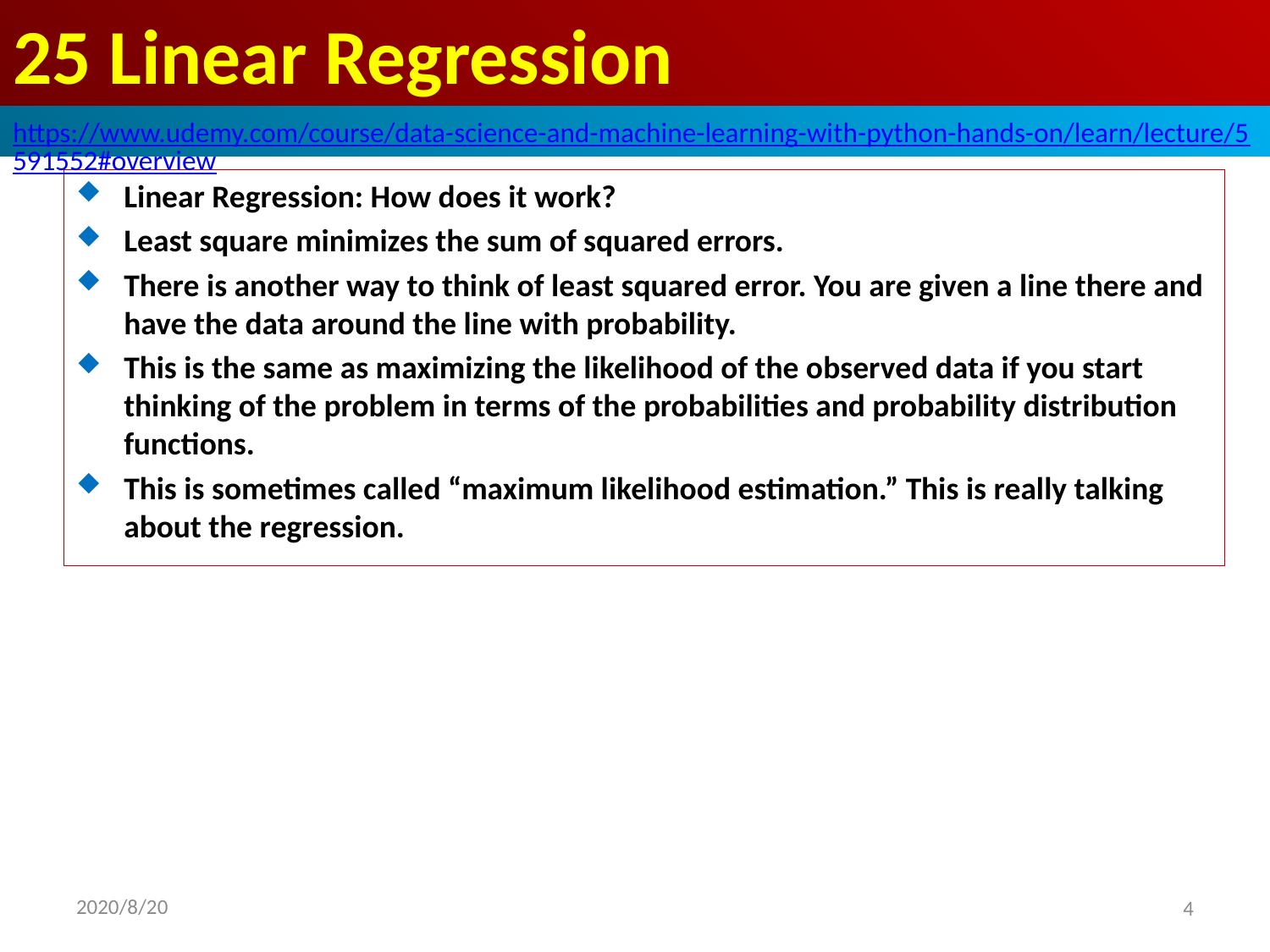

# 25 Linear Regression
https://www.udemy.com/course/data-science-and-machine-learning-with-python-hands-on/learn/lecture/5591552#overview
Linear Regression: How does it work?
Least square minimizes the sum of squared errors.
There is another way to think of least squared error. You are given a line there and have the data around the line with probability.
This is the same as maximizing the likelihood of the observed data if you start thinking of the problem in terms of the probabilities and probability distribution functions.
This is sometimes called “maximum likelihood estimation.” This is really talking about the regression.
2020/8/20
4